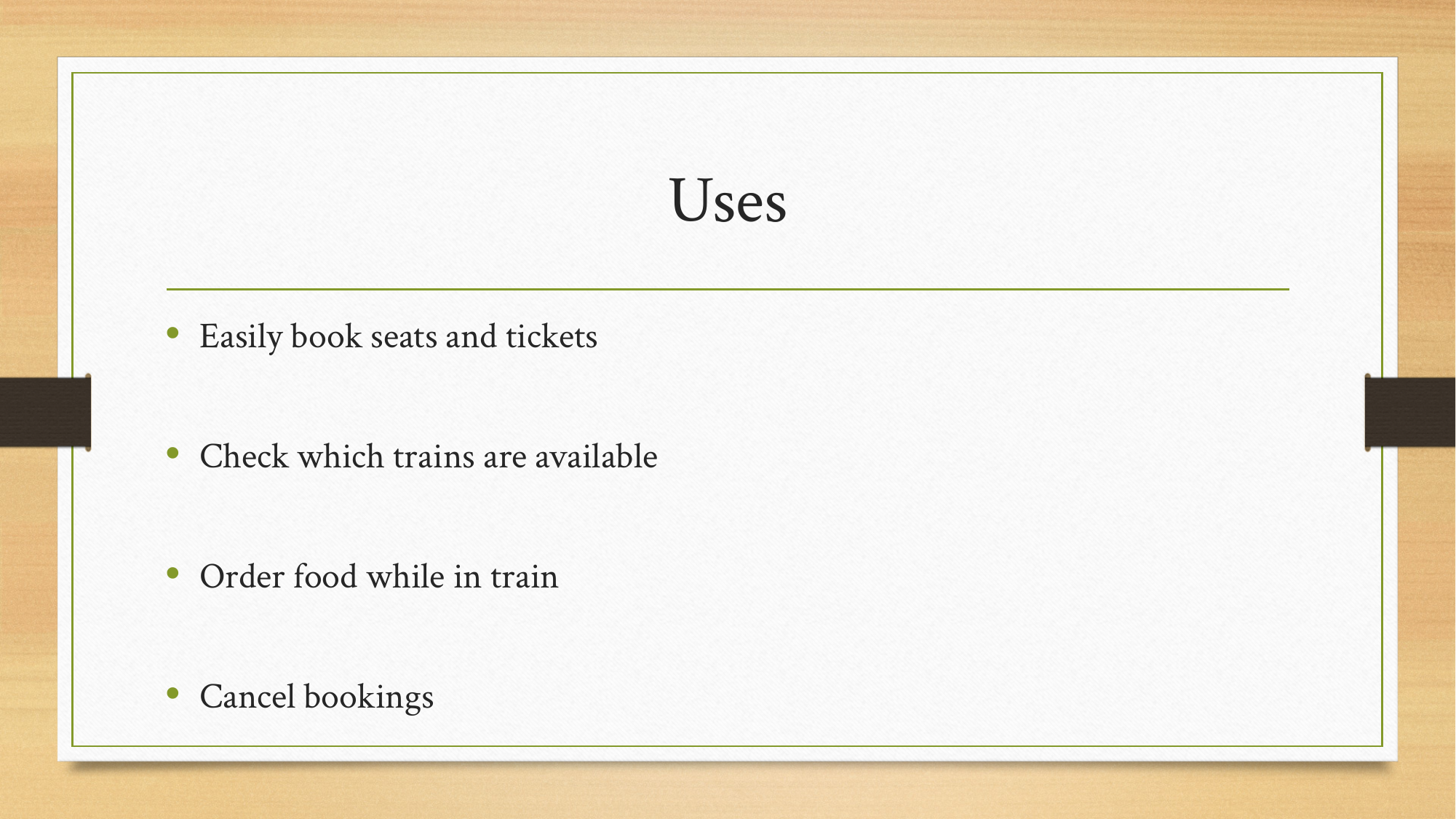

# Uses
Easily book seats and tickets

Check which trains are available

Order food while in train

Cancel bookings